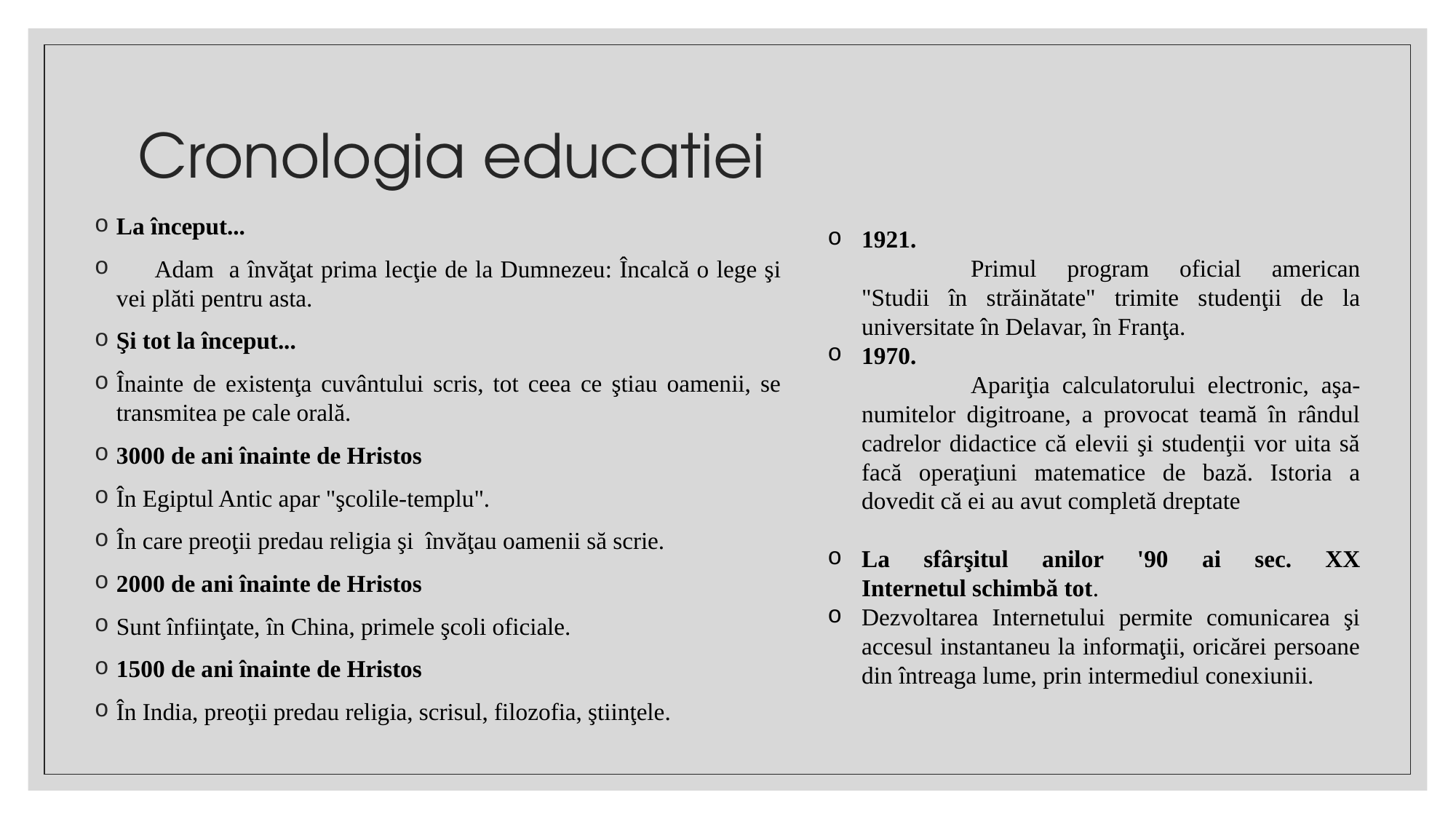

# Cronologia educatiei

La început...
     Adam  a învăţat prima lecţie de la Dumnezeu: Încalcă o lege şi vei plăti pentru asta.
Şi tot la început...
Înainte de existenţa cuvântului scris, tot ceea ce ştiau oamenii, se transmitea pe cale orală.
3000 de ani înainte de Hristos
În Egiptul Antic apar "şcolile-templu".
În care preoţii predau religia şi  învăţau oamenii să scrie.
2000 de ani înainte de Hristos
Sunt înfiinţate, în China, primele şcoli oficiale.
1500 de ani înainte de Hristos
În India, preoţii predau religia, scrisul, filozofia, ştiinţele.
1921.
	Primul program oficial american "Studii în străinătate" trimite studenţii de la universitate în Delavar, în Franţa.
1970.
	Apariţia calculatorului electronic, aşa-numitelor digitroane, a provocat teamă în rândul cadrelor didactice că elevii şi studenţii vor uita să facă operaţiuni matematice de bază. Istoria a dovedit că ei au avut completă dreptate

La sfârşitul anilor '90 ai sec. XX
Internetul schimbă tot.
Dezvoltarea Internetului permite comunicarea şi accesul instantaneu la informaţii, oricărei persoane din întreaga lume, prin intermediul conexiunii.